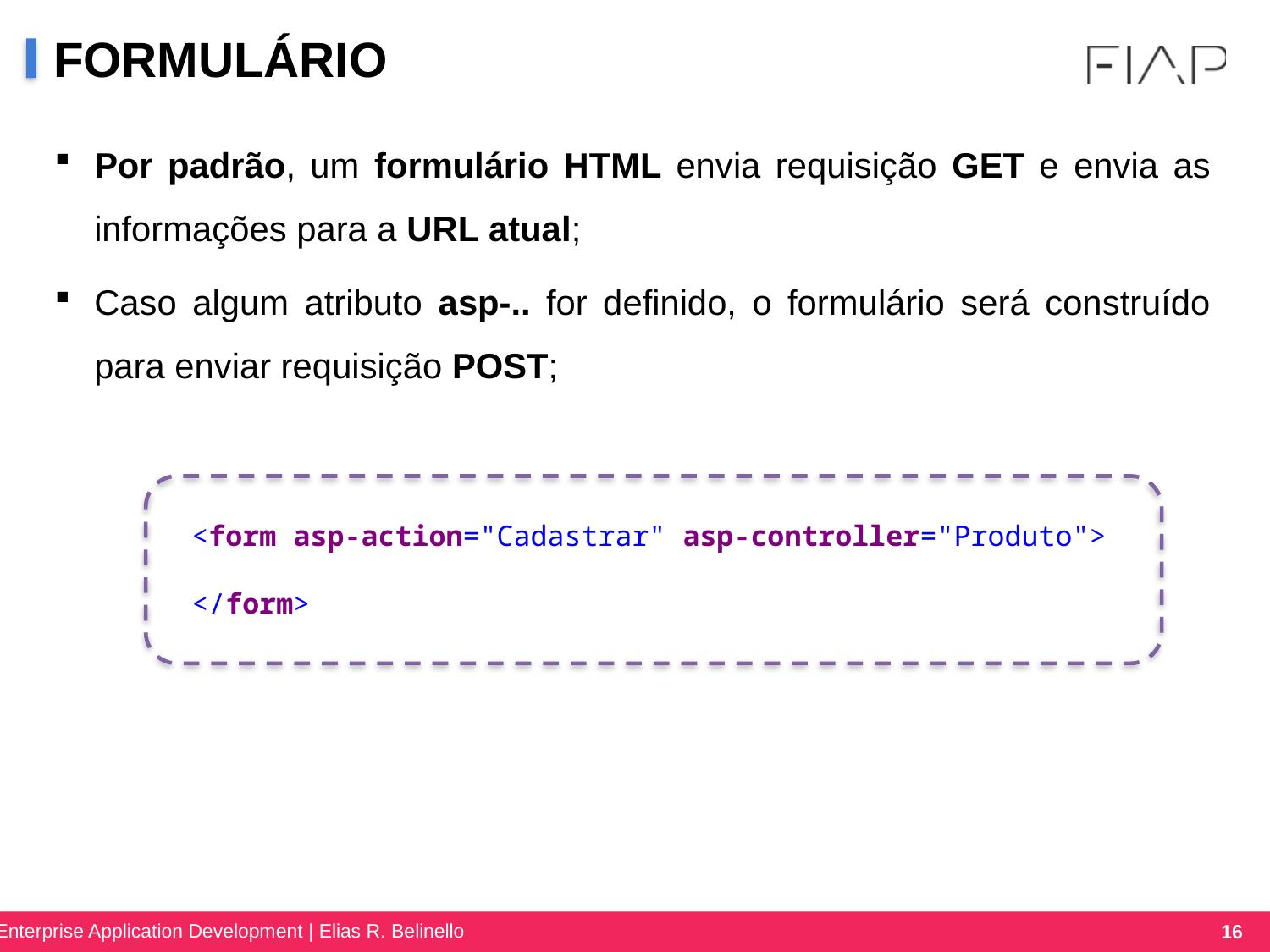

# FORMULÁRIO
Por padrão, um formulário HTML envia requisição GET e envia as informações para a URL atual;
Caso algum atributo asp-.. for definido, o formulário será construído para enviar requisição POST;

<form asp-action="Cadastrar" asp-controller="Produto">

</form>